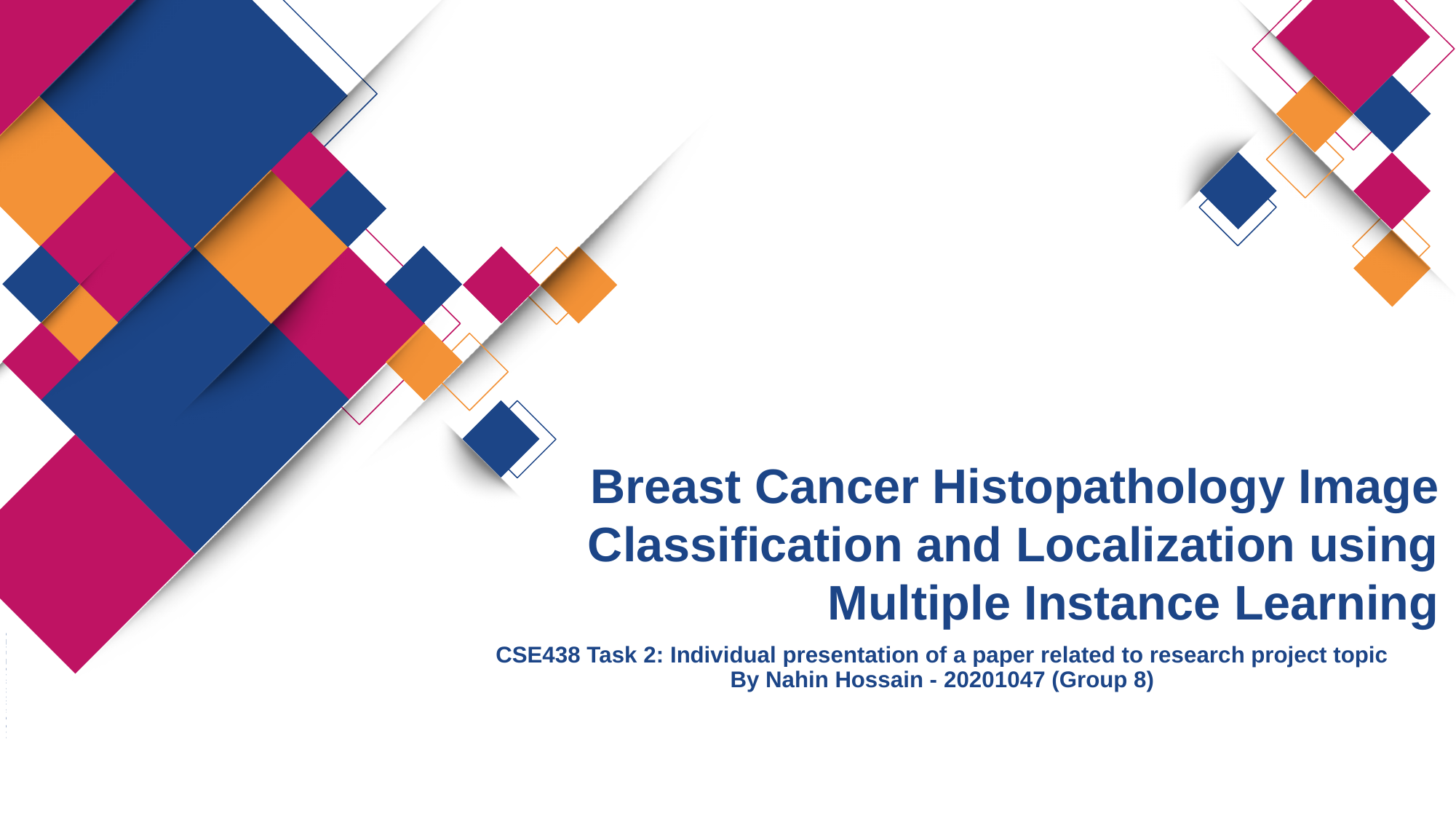

# Breast Cancer Histopathology Image Classification and Localization using Multiple Instance Learning

CSE438 Task 2: Individual presentation of a paper related to research project topic
By Nahin Hossain - 20201047 (Group 8)